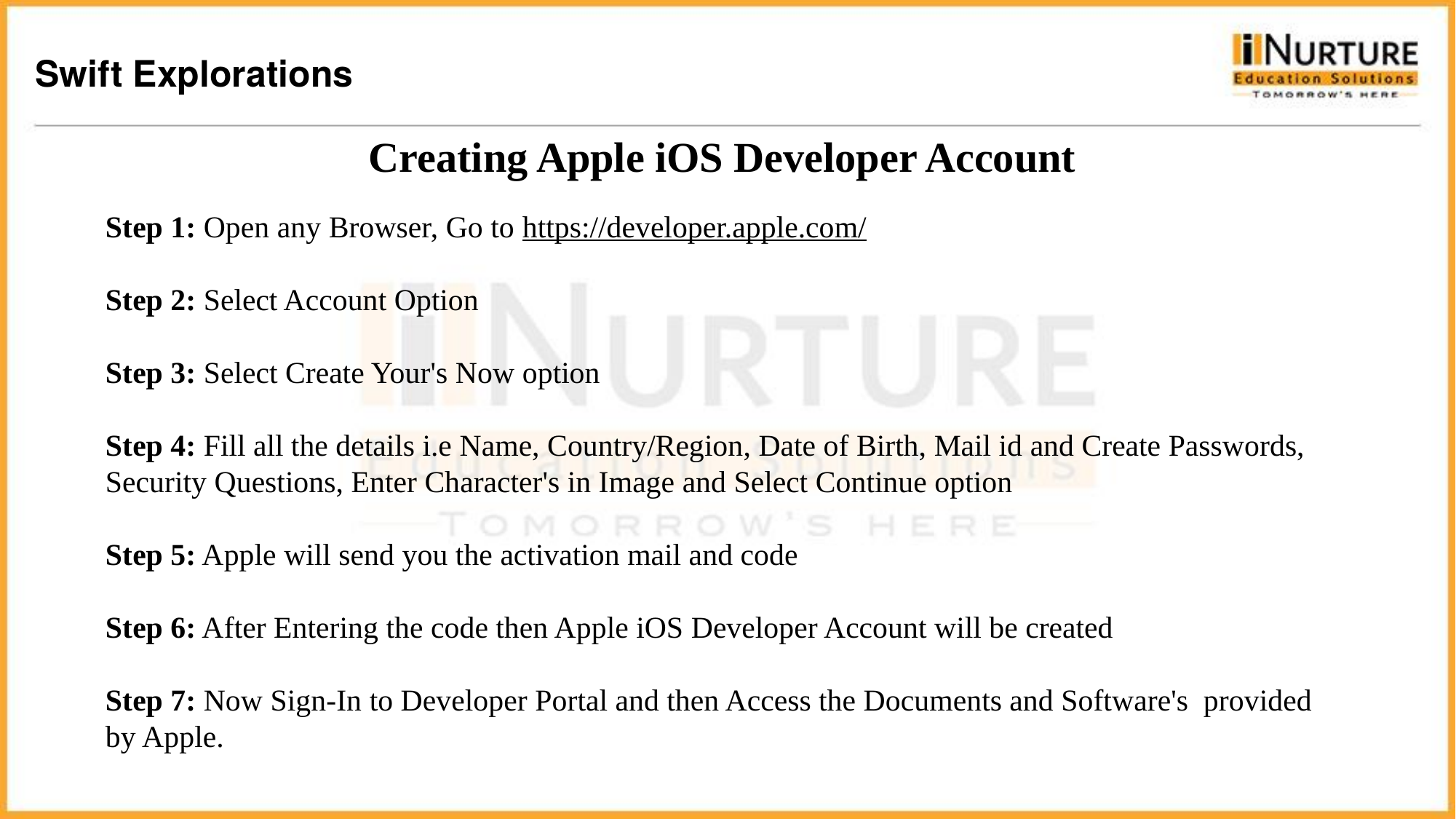

Swift Explorations
# Creating Apple iOS Developer Account
Step 1: Open any Browser, Go to https://developer.apple.com/

Step 2: Select Account Option

Step 3: Select Create Your's Now option

Step 4: Fill all the details i.e Name, Country/Region, Date of Birth, Mail id and Create Passwords,  Security Questions, Enter Character's in Image and Select Continue option

Step 5: Apple will send you the activation mail and code

Step 6: After Entering the code then Apple iOS Developer Account will be created

Step 7: Now Sign-In to Developer Portal and then Access the Documents and Software's  provided by Apple.